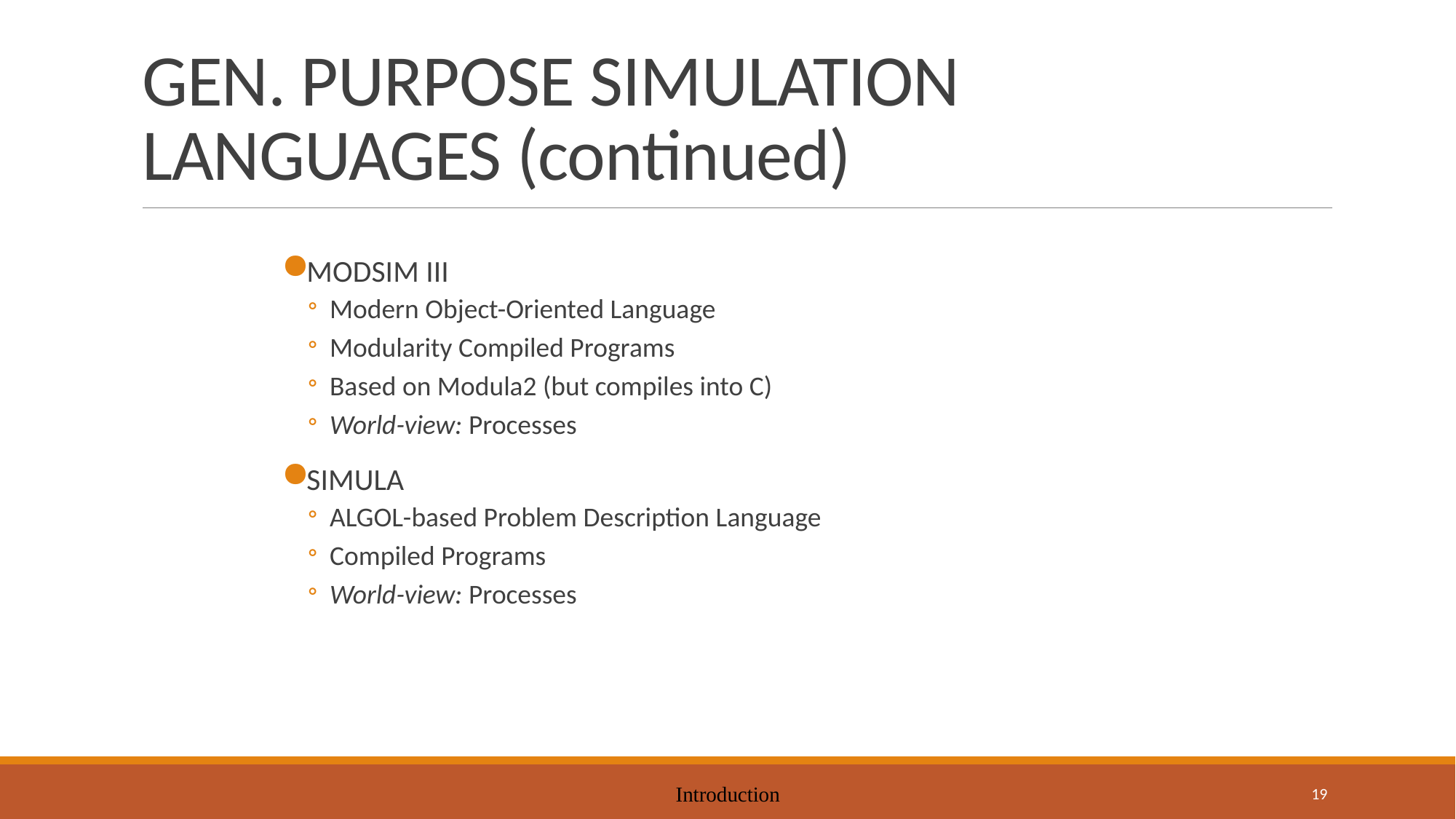

# GEN. PURPOSE SIMULATION LANGUAGES (continued)
MODSIM III
Modern Object-Oriented Language
Modularity Compiled Programs
Based on Modula2 (but compiles into C)
World-view: Processes
SIMULA
ALGOL-based Problem Description Language
Compiled Programs
World-view: Processes
Introduction
19